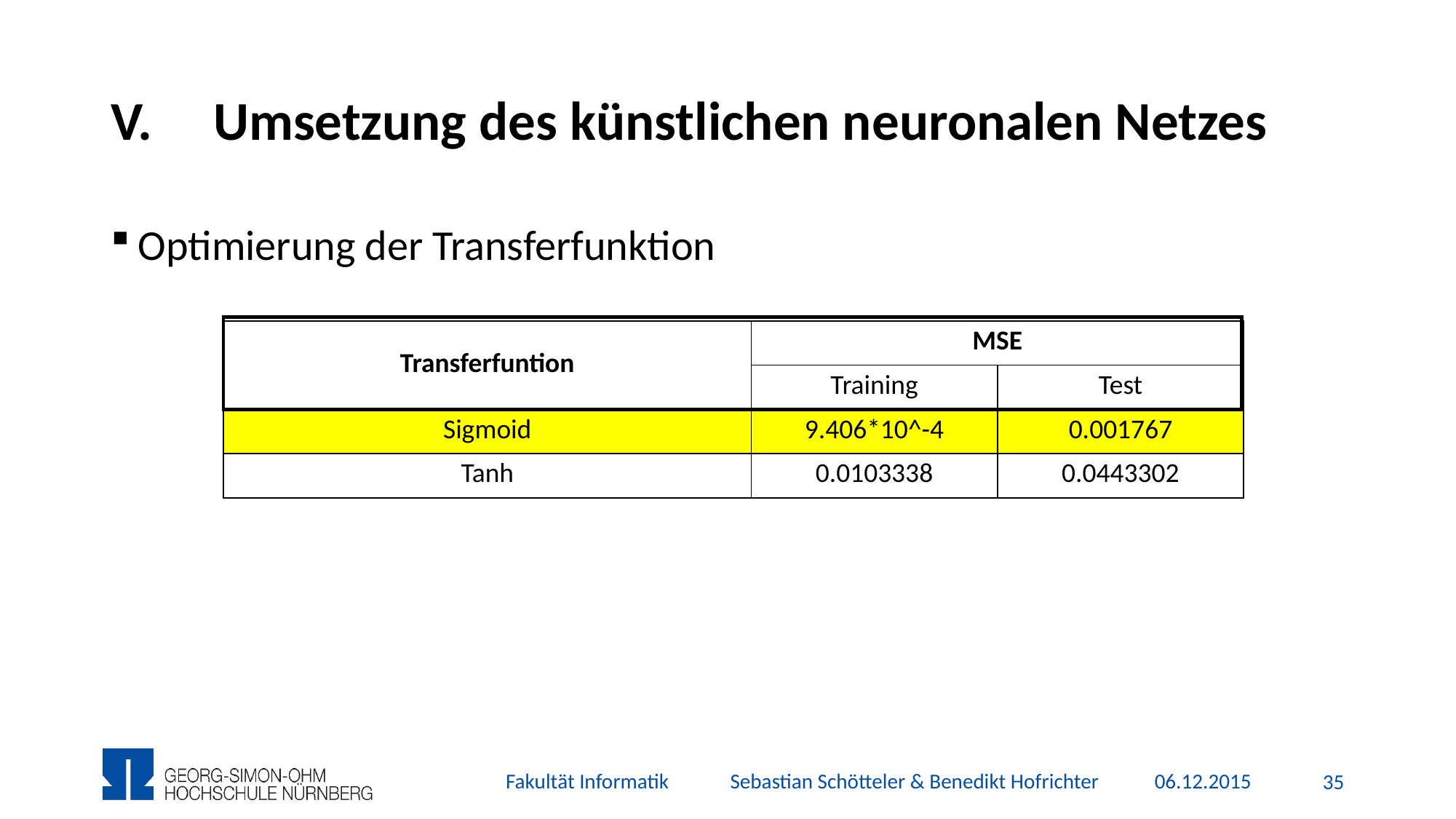

# Umsetzung des künstlichen neuronalen Netzes
Optimierung der Transferfunktion

| Transferfuntion | MSE |  |
| --- | --- | --- |
|  | Training | Test |
| Sigmoid | 9.406\*10^-4 | 0.001767 |
| Tanh | 0.0103338 | 0.0443302 |
Fakultät Informatik             Sebastian Schötteler & Benedikt Hofrichter
06.12.2015
35